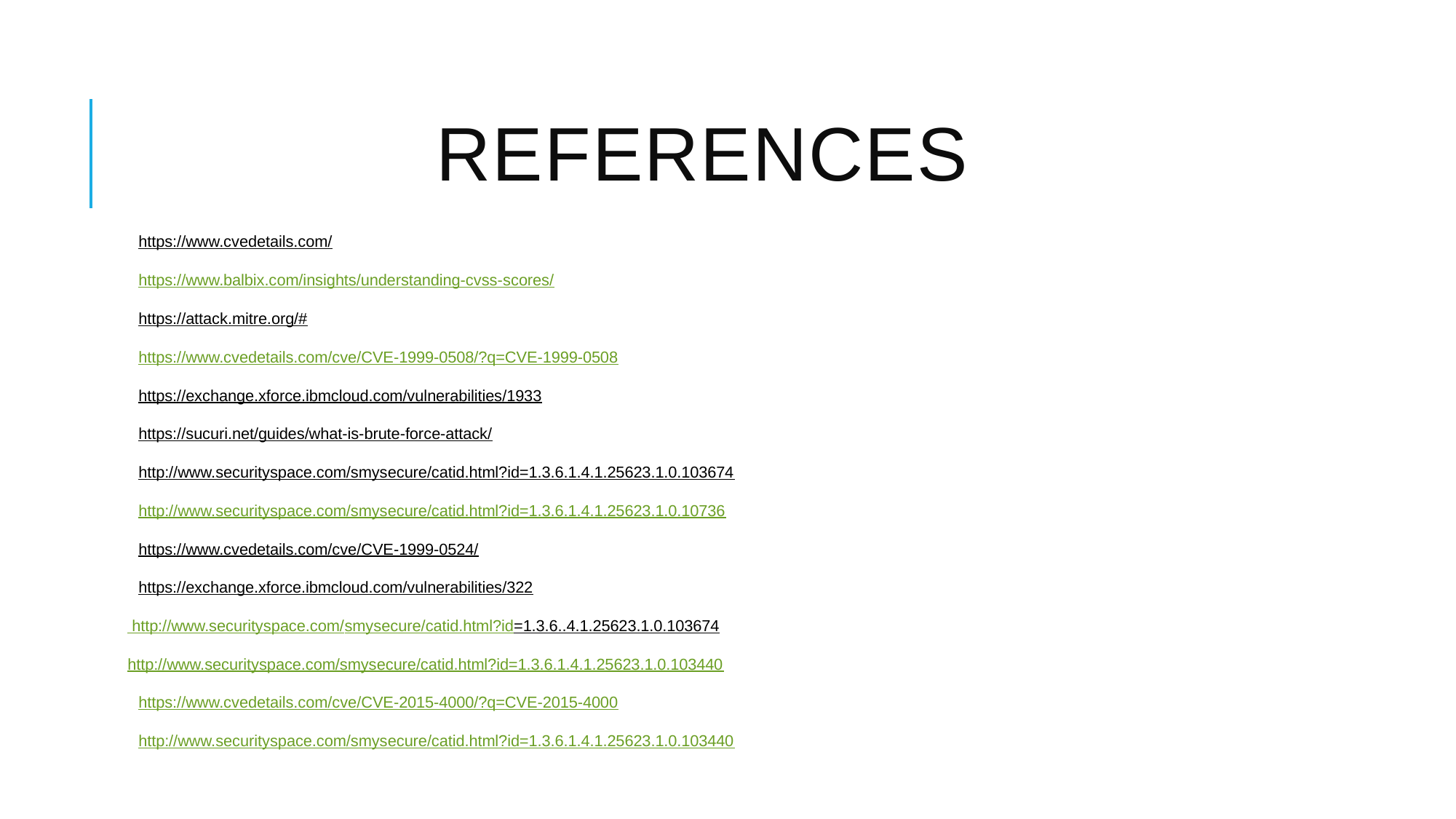

# References
https://www.cvedetails.com/
https://www.balbix.com/insights/understanding-cvss-scores/
https://attack.mitre.org/#
https://www.cvedetails.com/cve/CVE-1999-0508/?q=CVE-1999-0508
https://exchange.xforce.ibmcloud.com/vulnerabilities/1933
https://sucuri.net/guides/what-is-brute-force-attack/
http://www.securityspace.com/smysecure/catid.html?id=1.3.6.1.4.1.25623.1.0.103674
http://www.securityspace.com/smysecure/catid.html?id=1.3.6.1.4.1.25623.1.0.10736
https://www.cvedetails.com/cve/CVE-1999-0524/
https://exchange.xforce.ibmcloud.com/vulnerabilities/322
 http://www.securityspace.com/smysecure/catid.html?id=1.3.6..4.1.25623.1.0.103674
http://www.securityspace.com/smysecure/catid.html?id=1.3.6.1.4.1.25623.1.0.103440
https://www.cvedetails.com/cve/CVE-2015-4000/?q=CVE-2015-4000
http://www.securityspace.com/smysecure/catid.html?id=1.3.6.1.4.1.25623.1.0.103440